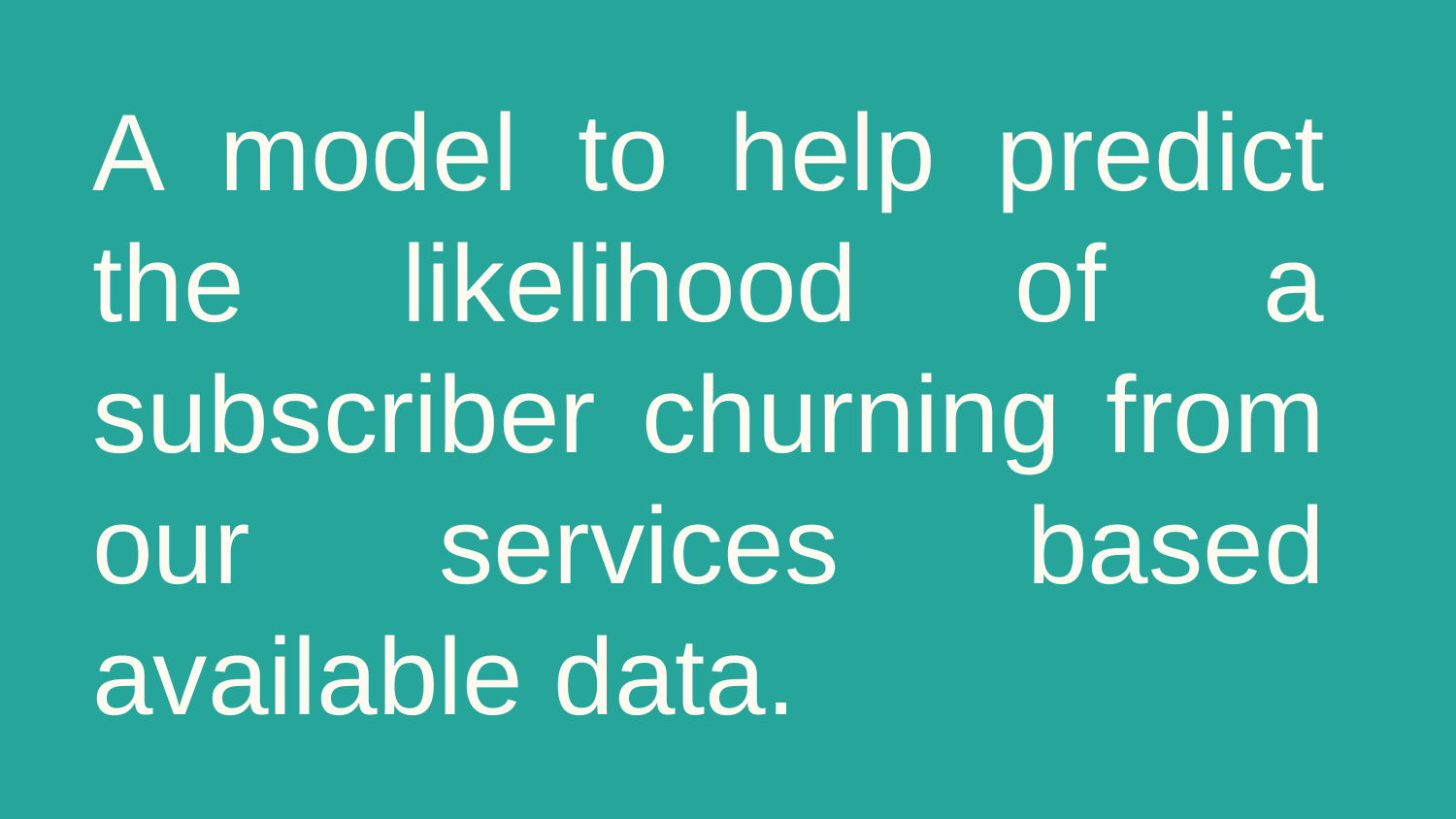

# A model to help predict the likelihood of a subscriber churning from our services based available data.